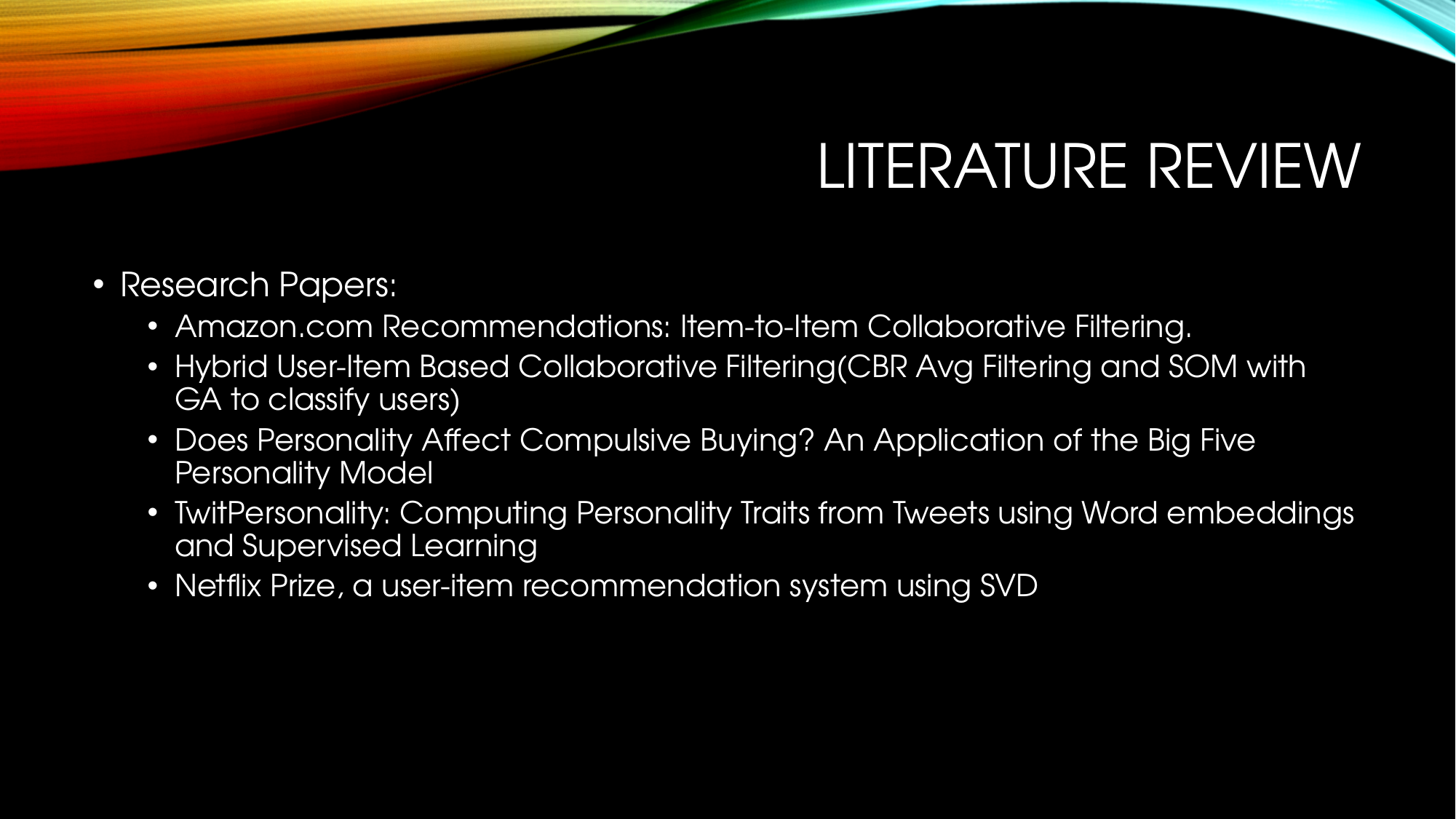

# Literature review
Research Papers:
Amazon.com Recommendations: Item-to-Item Collaborative Filtering.
Hybrid User-Item Based Collaborative Filtering(CBR Avg Filtering and SOM with GA to classify users)
Does Personality Affect Compulsive Buying? An Application of the Big Five Personality Model
TwitPersonality: Computing Personality Traits from Tweets using Word embeddings and Supervised Learning
Netflix Prize, a user-item recommendation system using SVD